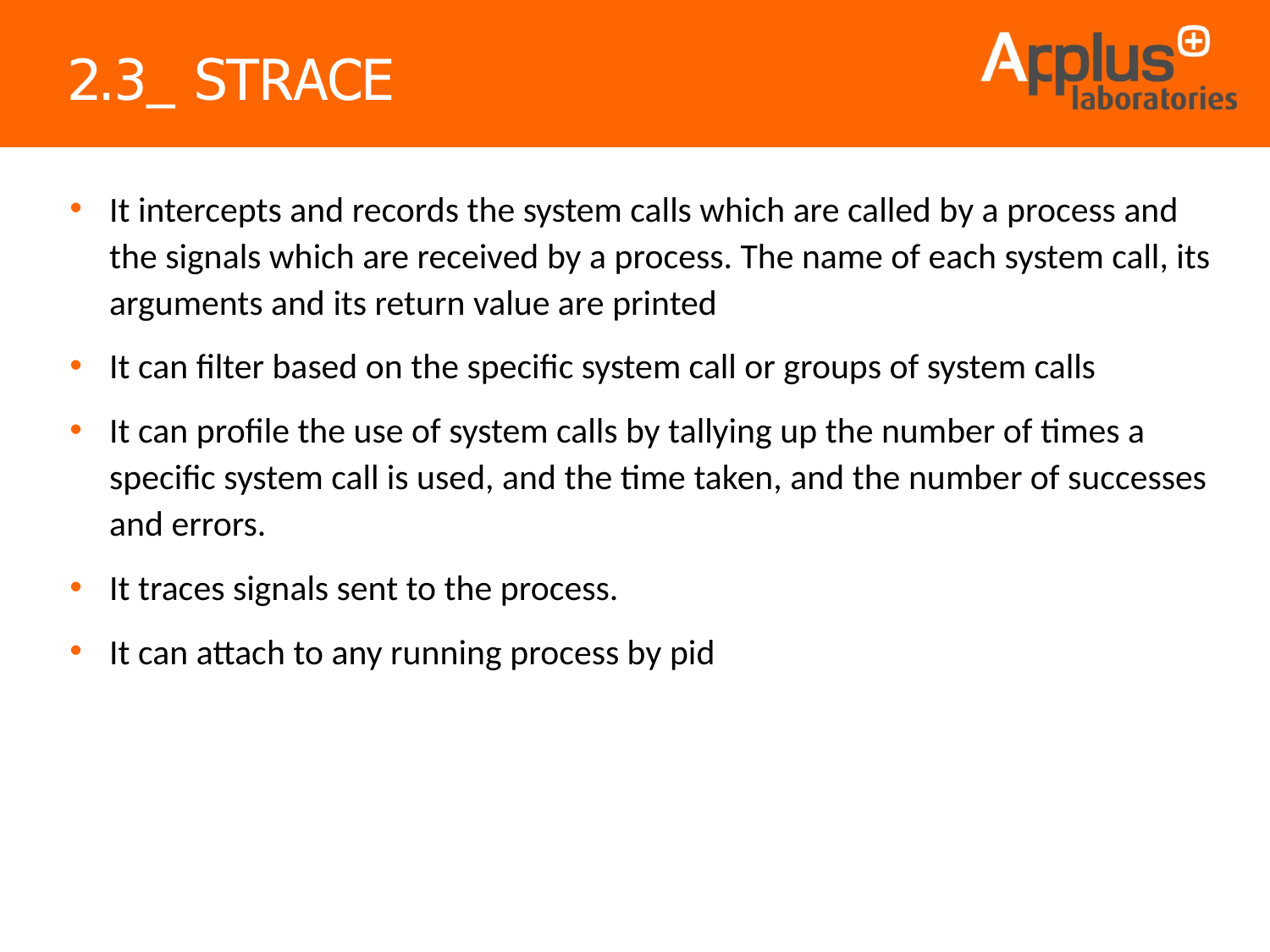

2.3_ STRACE
It intercepts and records the system calls which are called by a process and the signals which are received by a process. The name of each system call, its arguments and its return value are printed
It can filter based on the specific system call or groups of system calls
It can profile the use of system calls by tallying up the number of times a specific system call is used, and the time taken, and the number of successes and errors.
It traces signals sent to the process.
It can attach to any running process by pid